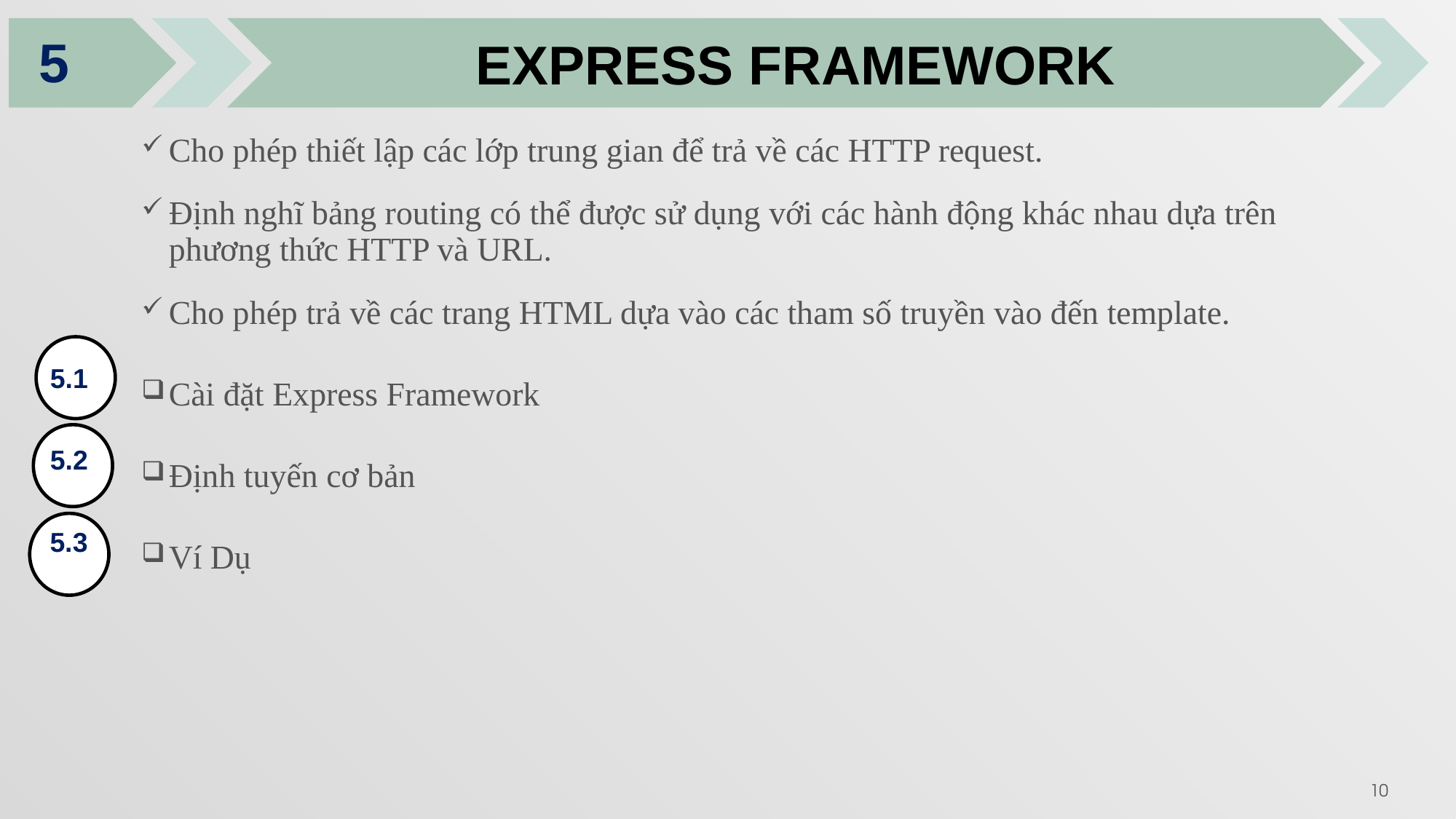

EXPRESS FRAMEWORK

5
Cho phép thiết lập các lớp trung gian để trả về các HTTP request.
Định nghĩ bảng routing có thể được sử dụng với các hành động khác nhau dựa trên phương thức HTTP và URL.
Cho phép trả về các trang HTML dựa vào các tham số truyền vào đến template.
Cài đặt Express Framework
Định tuyến cơ bản
Ví Dụ

5.1

5.2

5.3
10